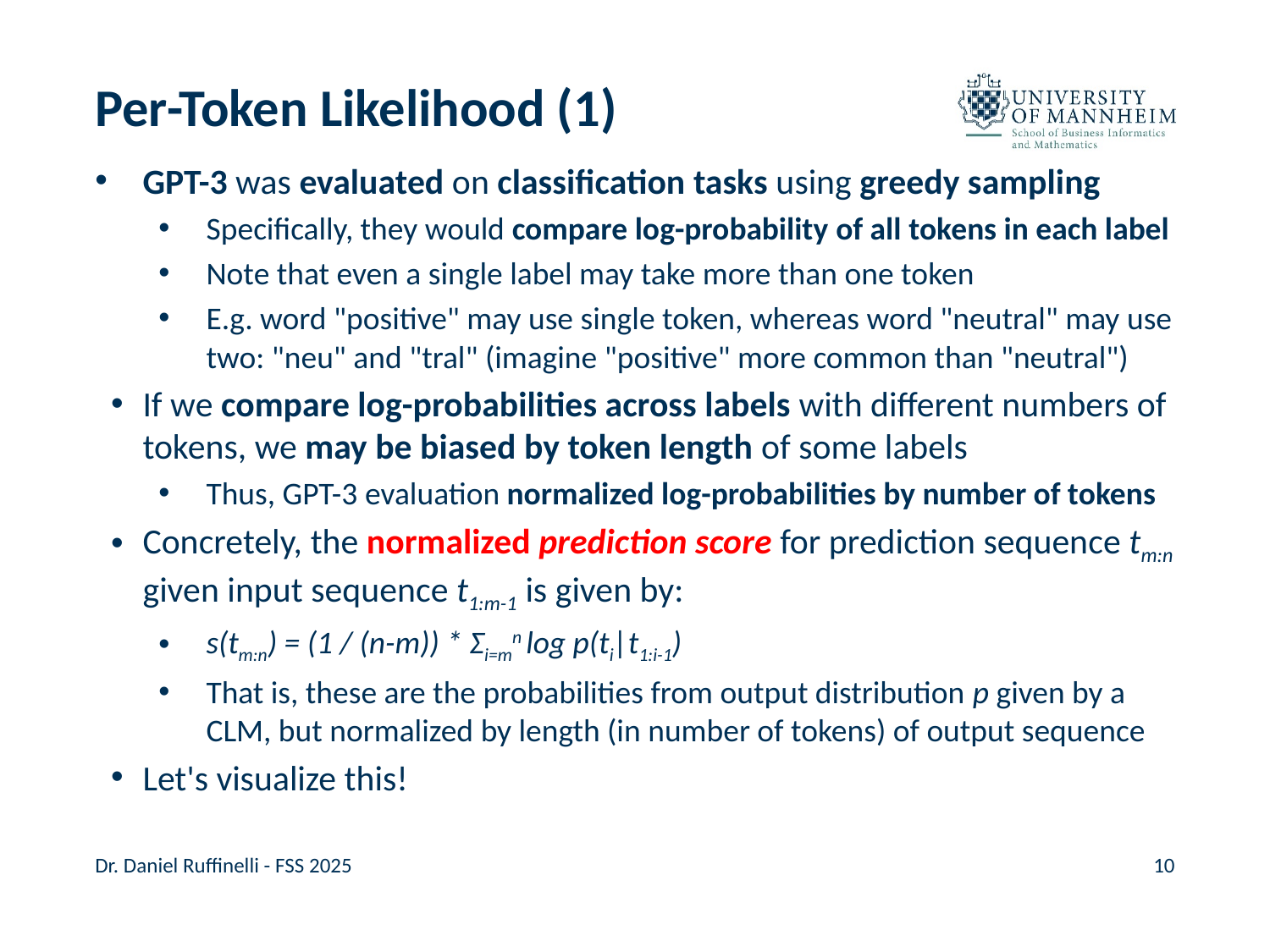

# Per-Token Likelihood (1)

GPT-3 was evaluated on classification tasks using greedy sampling
Specifically, they would compare log-probability of all tokens in each label
Note that even a single label may take more than one token
E.g. word "positive" may use single token, whereas word "neutral" may use two: "neu" and "tral" (imagine "positive" more common than "neutral")
If we compare log-probabilities across labels with different numbers of tokens, we may be biased by token length of some labels
Thus, GPT-3 evaluation normalized log-probabilities by number of tokens
Concretely, the normalized prediction score for prediction sequence tm:n given input sequence t1:m-1 is given by:
s(tm:n) = (1 / (n-m)) * Σi=mn log p(ti|t1:i-1)
That is, these are the probabilities from output distribution p given by a CLM, but normalized by length (in number of tokens) of output sequence
Let's visualize this!
Dr. Daniel Ruffinelli - FSS 2025
10